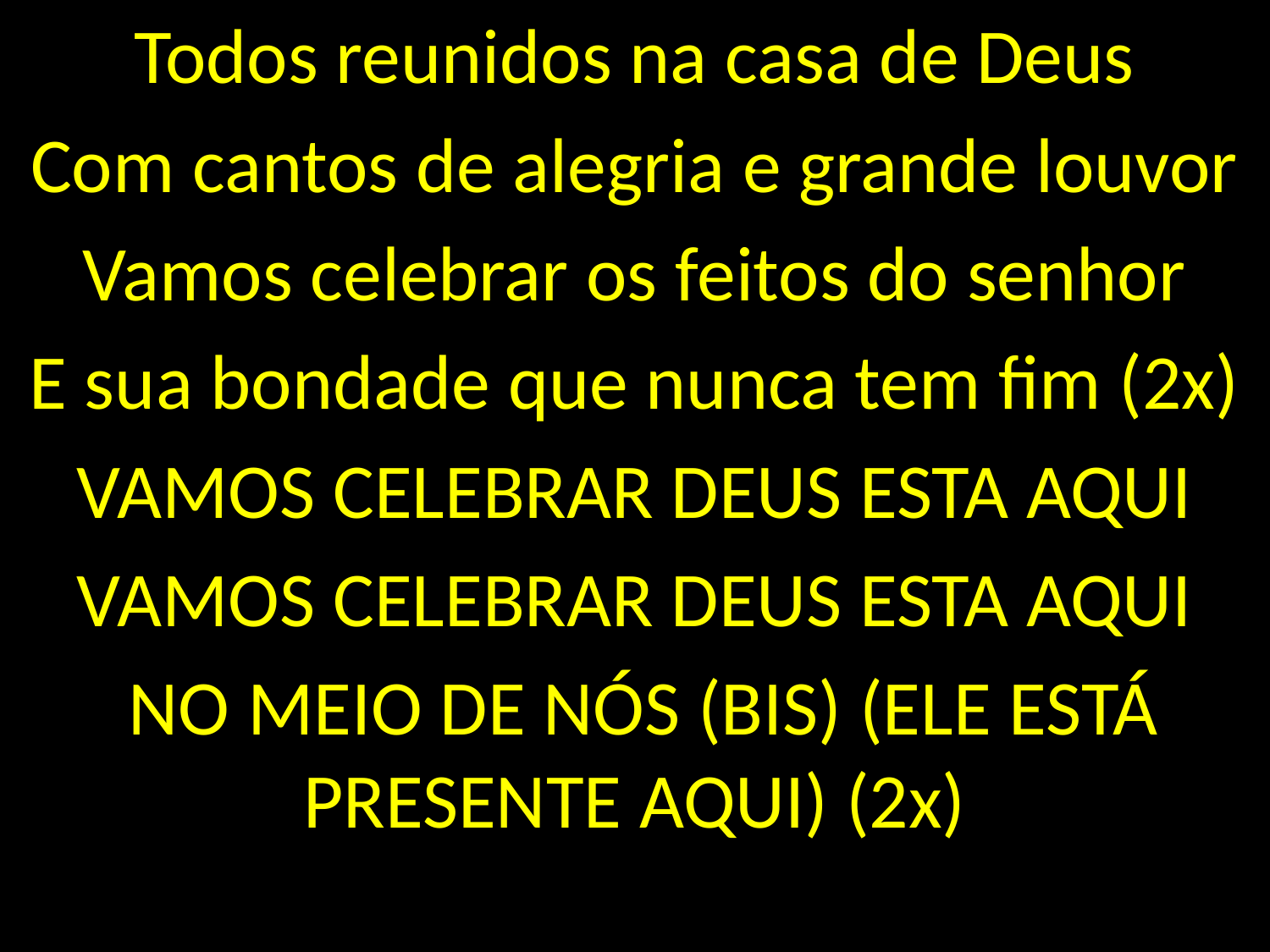

Todos reunidos na casa de Deus
Com cantos de alegria e grande louvor
Vamos celebrar os feitos do senhor
E sua bondade que nunca tem fim (2x)
VAMOS CELEBRAR DEUS ESTA AQUI
VAMOS CELEBRAR DEUS ESTA AQUI
 NO MEIO DE NÓS (BIS) (ELE ESTÁ PRESENTE AQUI) (2x)